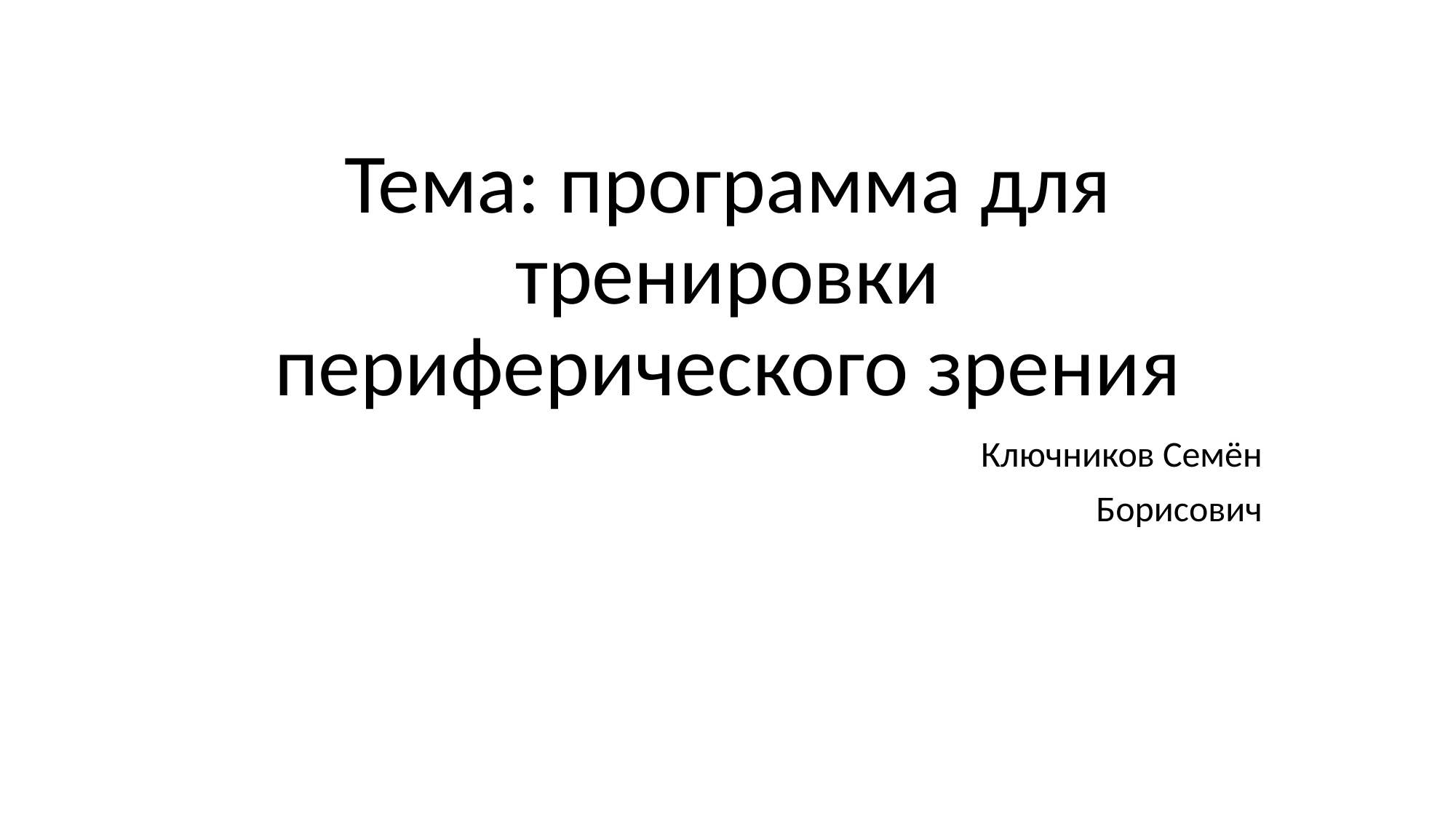

# Тема: программа для тренировки периферического зрения
Ключников Семён
 Борисович